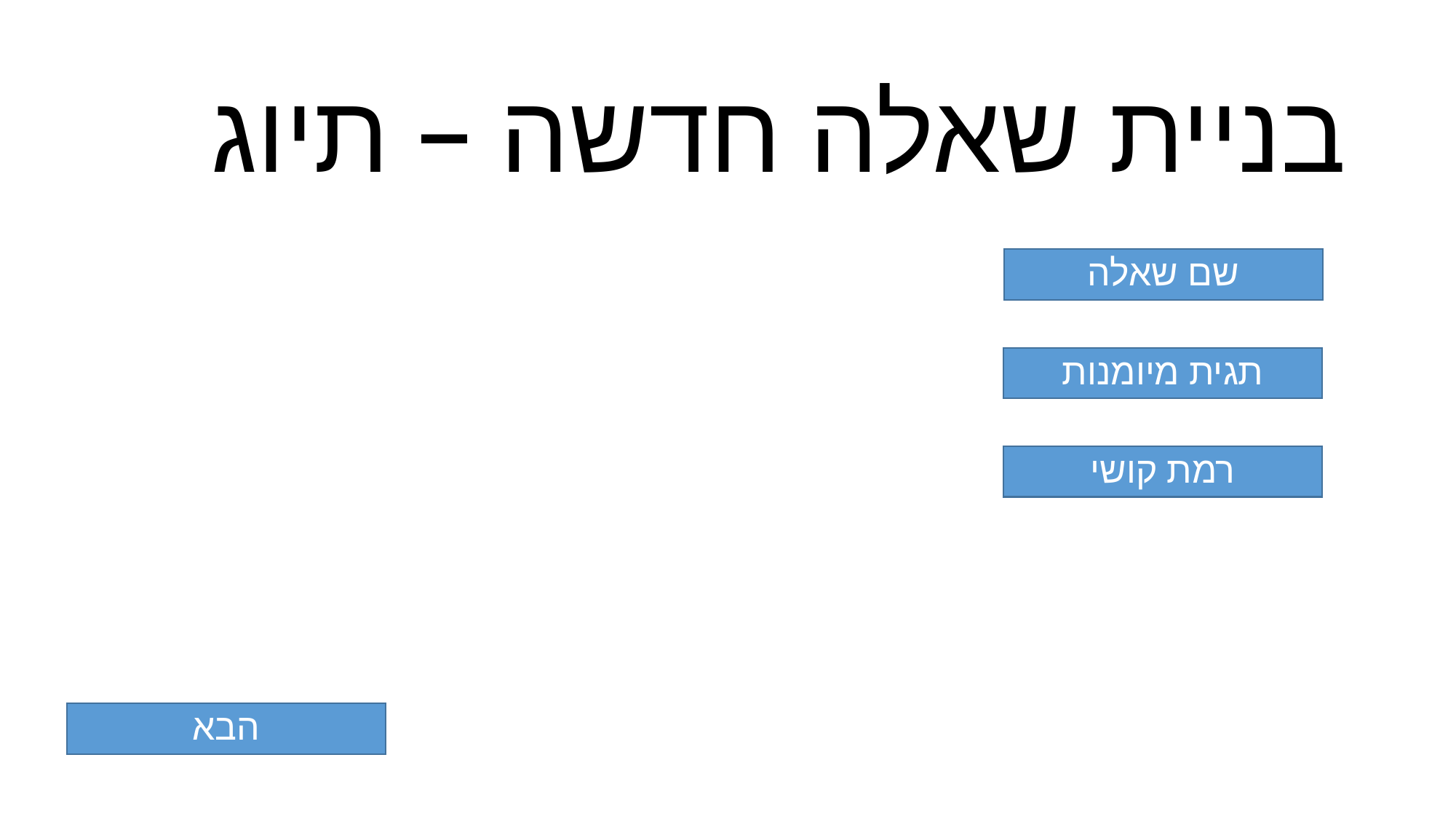

# בניית שאלה חדשה – תיוג
שם שאלה
תגית מיומנות
רמת קושי
הבא